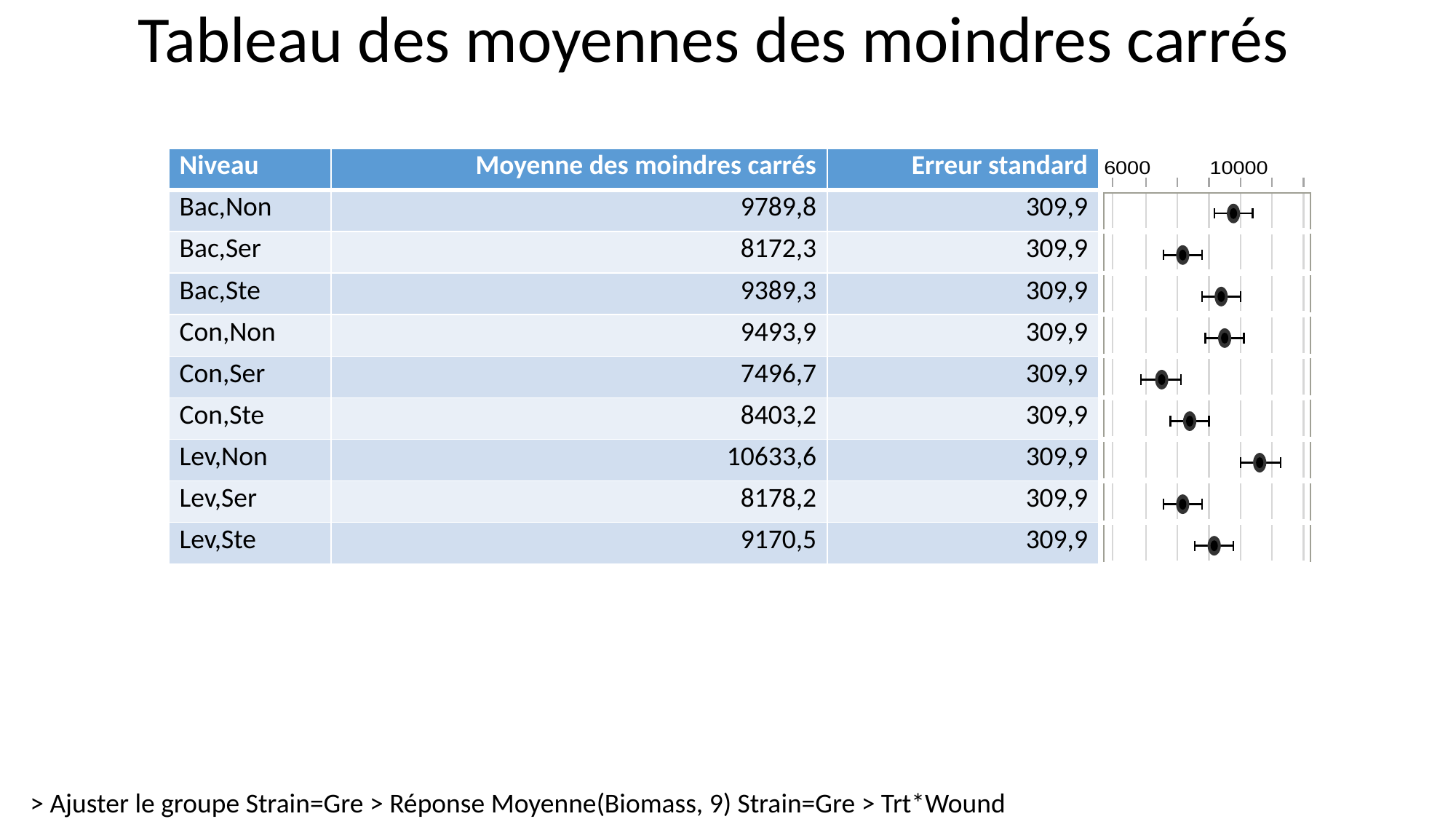

# Tableau des moyennes des moindres carrés
| Niveau | Moyenne des moindres carrés | Erreur standard |  |
| --- | --- | --- | --- |
| Bac,Non | 9789,8 | 309,9 |  |
| Bac,Ser | 8172,3 | 309,9 |  |
| Bac,Ste | 9389,3 | 309,9 |  |
| Con,Non | 9493,9 | 309,9 |  |
| Con,Ser | 7496,7 | 309,9 |  |
| Con,Ste | 8403,2 | 309,9 |  |
| Lev,Non | 10633,6 | 309,9 |  |
| Lev,Ser | 8178,2 | 309,9 |  |
| Lev,Ste | 9170,5 | 309,9 |  |
> Ajuster le groupe Strain=Gre > Réponse Moyenne(Biomass, 9) Strain=Gre > Trt*Wound